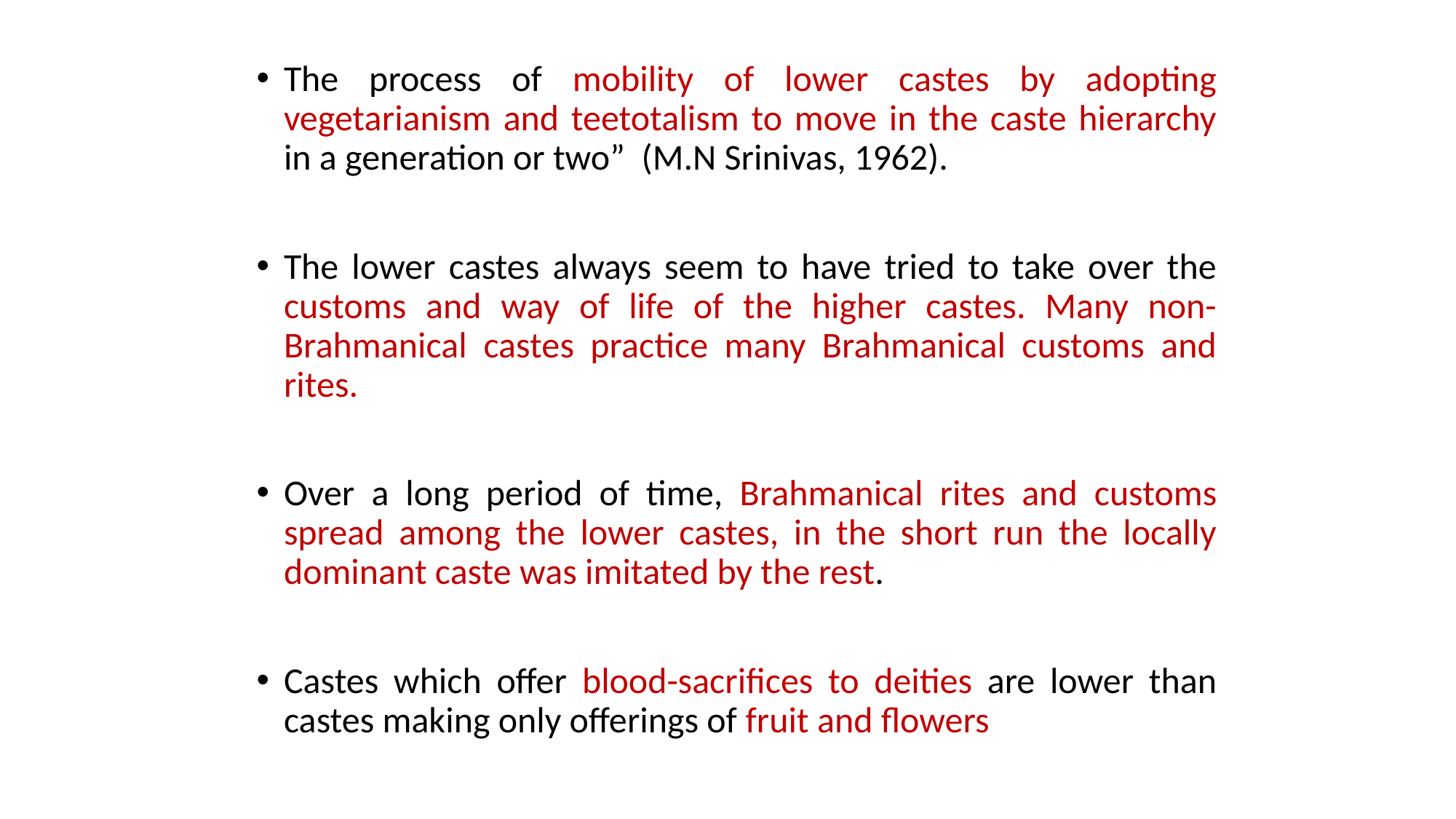

The process of mobility of lower castes by adopting vegetarianism and teetotalism to move in the caste hierarchy in a generation or two”  (M.N Srinivas, 1962).

The lower castes always seem to have tried to take over the customs and way of life of the higher castes. Many non-Brahmanical castes practice many Brahmanical customs and rites.

Over a long period of time, Brahmanical rites and customs spread among the lower castes, in the short run the locally dominant caste was imitated by the rest.

Castes which offer blood-sacrifices to deities are lower than castes making only offerings of fruit and flowers